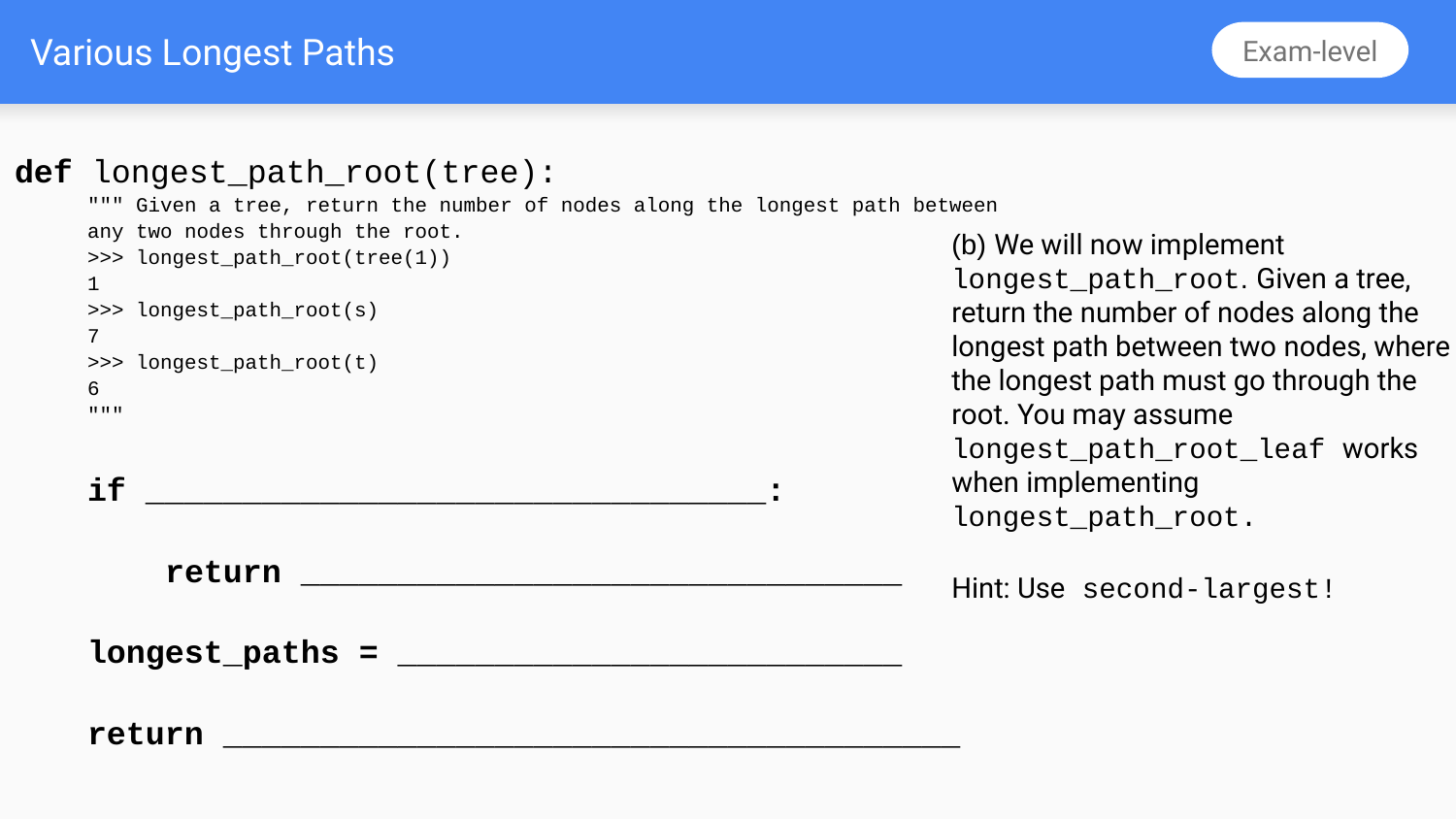

# Various Longest Paths
Exam-level
def longest_path_root(tree):
""" Given a tree, return the number of nodes along the longest path between
any two nodes through the root.
>>> longest_path_root(tree(1))
1
>>> longest_path_root(s)
7
>>> longest_path_root(t)
6
"""

if ________________________________:

    return _______________________________

longest_paths = __________________________

return ______________________________________

(b) We will now implement longest_path_root. Given a tree, return the number of nodes along the longest path between two nodes, where the longest path must go through the root. You may assume longest_path_root_leaf works when implementing longest_path_root.

Hint: Use second-largest!